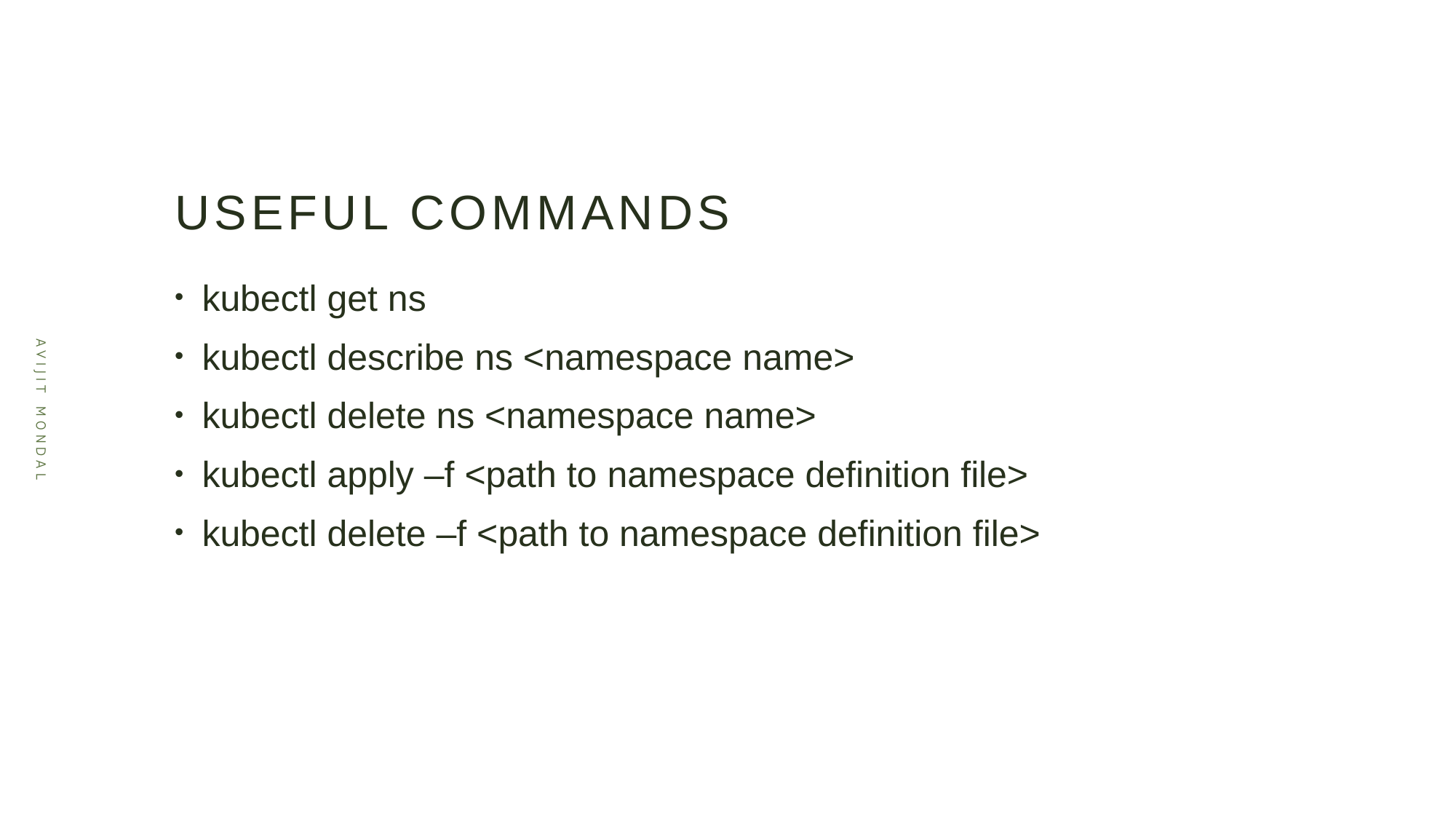

# Useful commands
kubectl get ns
kubectl describe ns <namespace name>
kubectl delete ns <namespace name>
kubectl apply –f <path to namespace definition file>
kubectl delete –f <path to namespace definition file>

Avijit Mondal